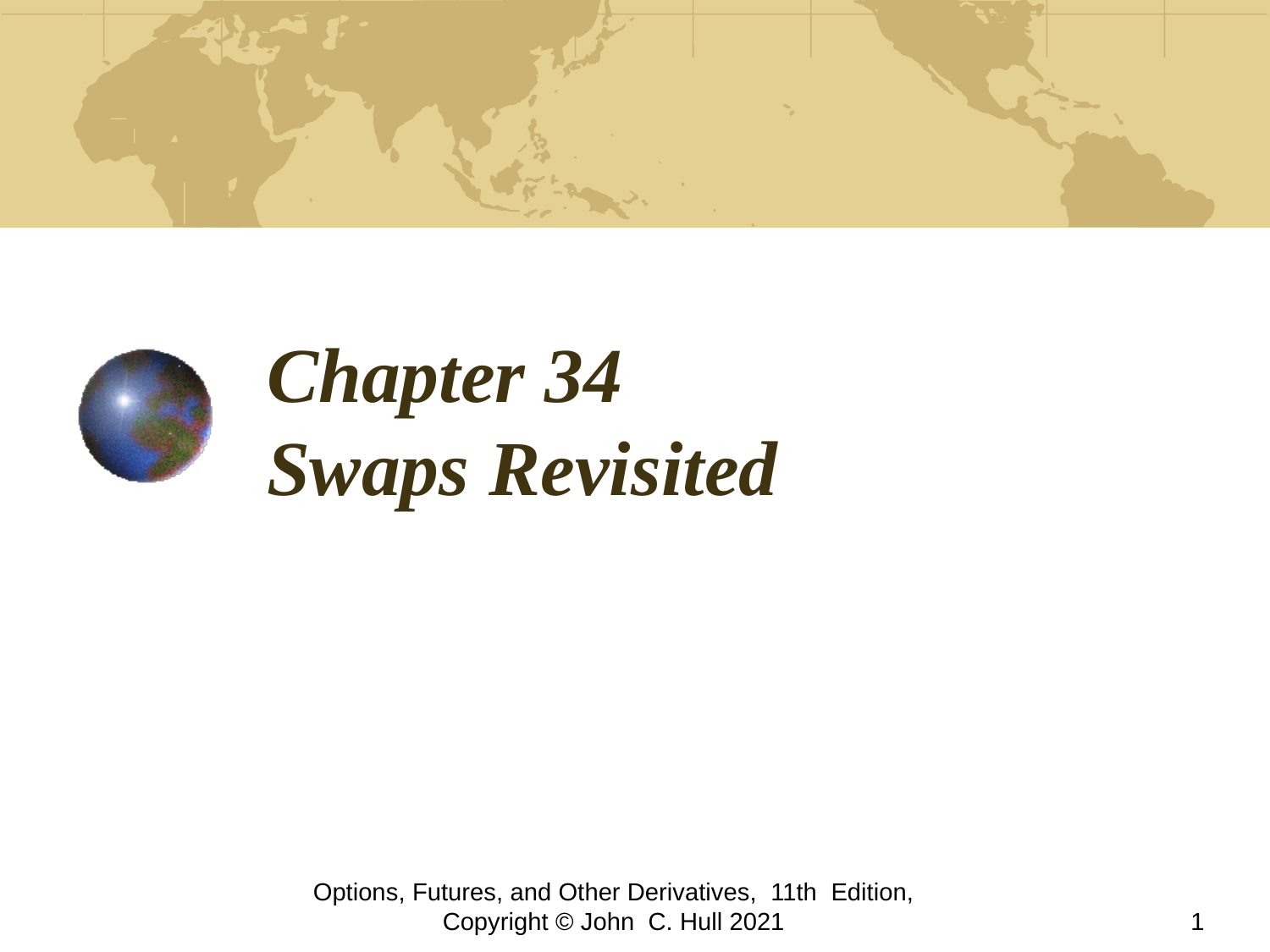

# Chapter 34 Swaps Revisited
Options, Futures, and Other Derivatives,  11th  Edition, Copyright © John  C. Hull 2021
1